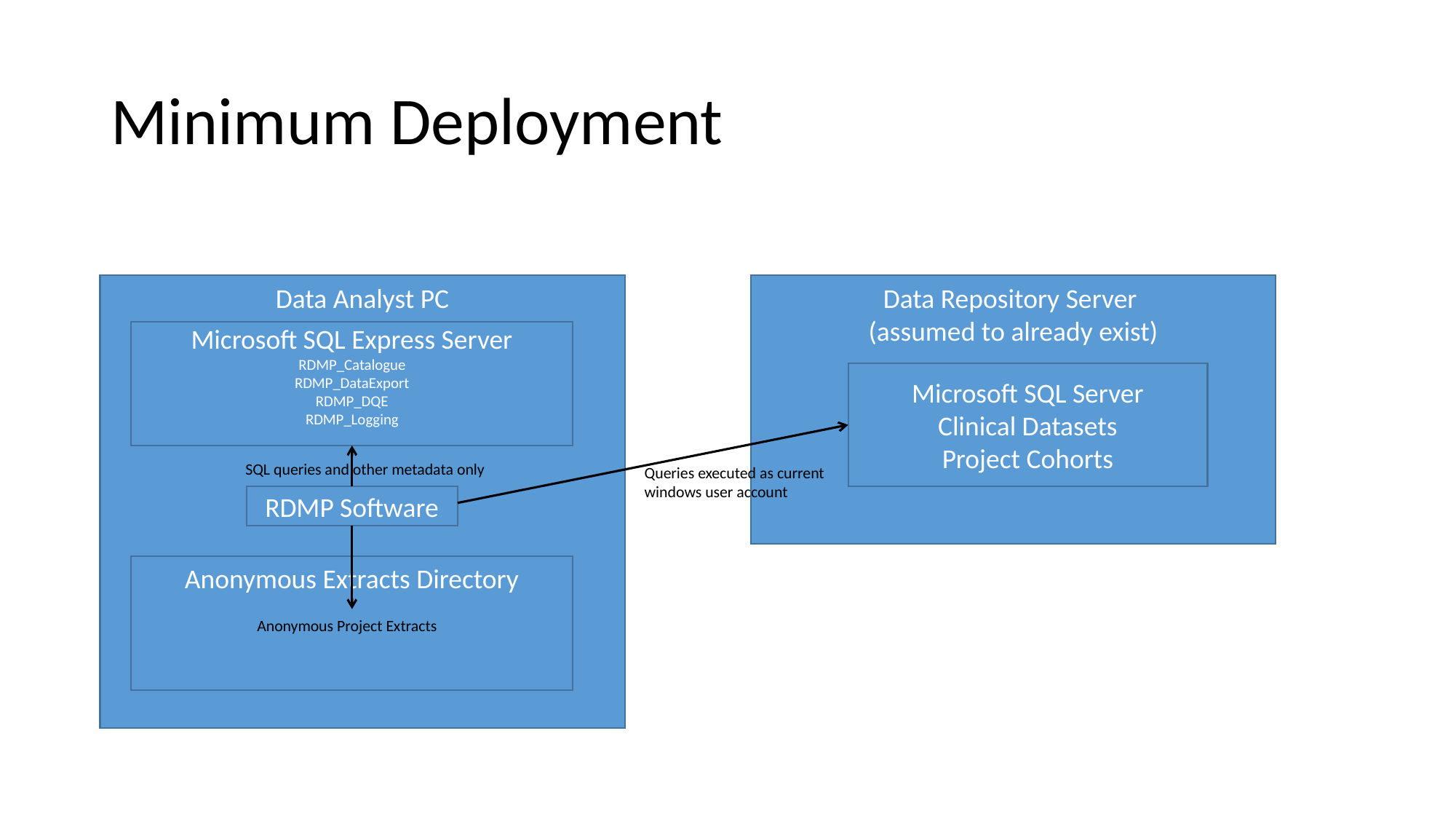

# Minimum Deployment
Data Analyst PC
Data Repository Server
(assumed to already exist)
Microsoft SQL Express Server
RDMP_Catalogue
RDMP_DataExport
RDMP_DQE
RDMP_Logging

Microsoft SQL Server
Clinical Datasets
Project Cohorts
SQL queries and other metadata only
Queries executed as current windows user account
RDMP Software
Anonymous Extracts Directory

Anonymous Project Extracts